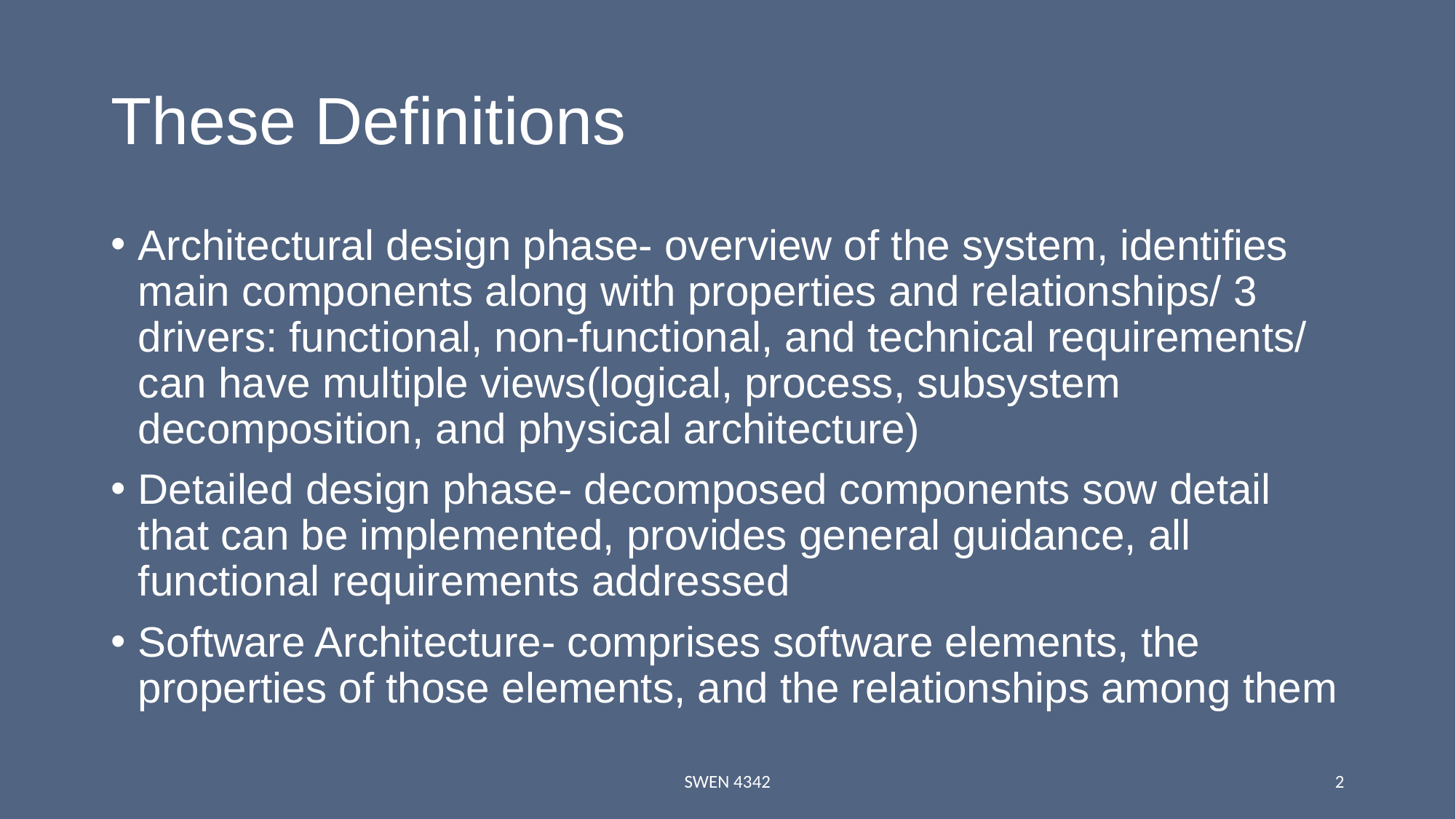

# These Definitions
Architectural design phase- overview of the system, identifies main components along with properties and relationships/ 3 drivers: functional, non-functional, and technical requirements/ can have multiple views(logical, process, subsystem decomposition, and physical architecture)
Detailed design phase- decomposed components sow detail that can be implemented, provides general guidance, all functional requirements addressed
Software Architecture- comprises software elements, the properties of those elements, and the relationships among them

SWEN 4342
2